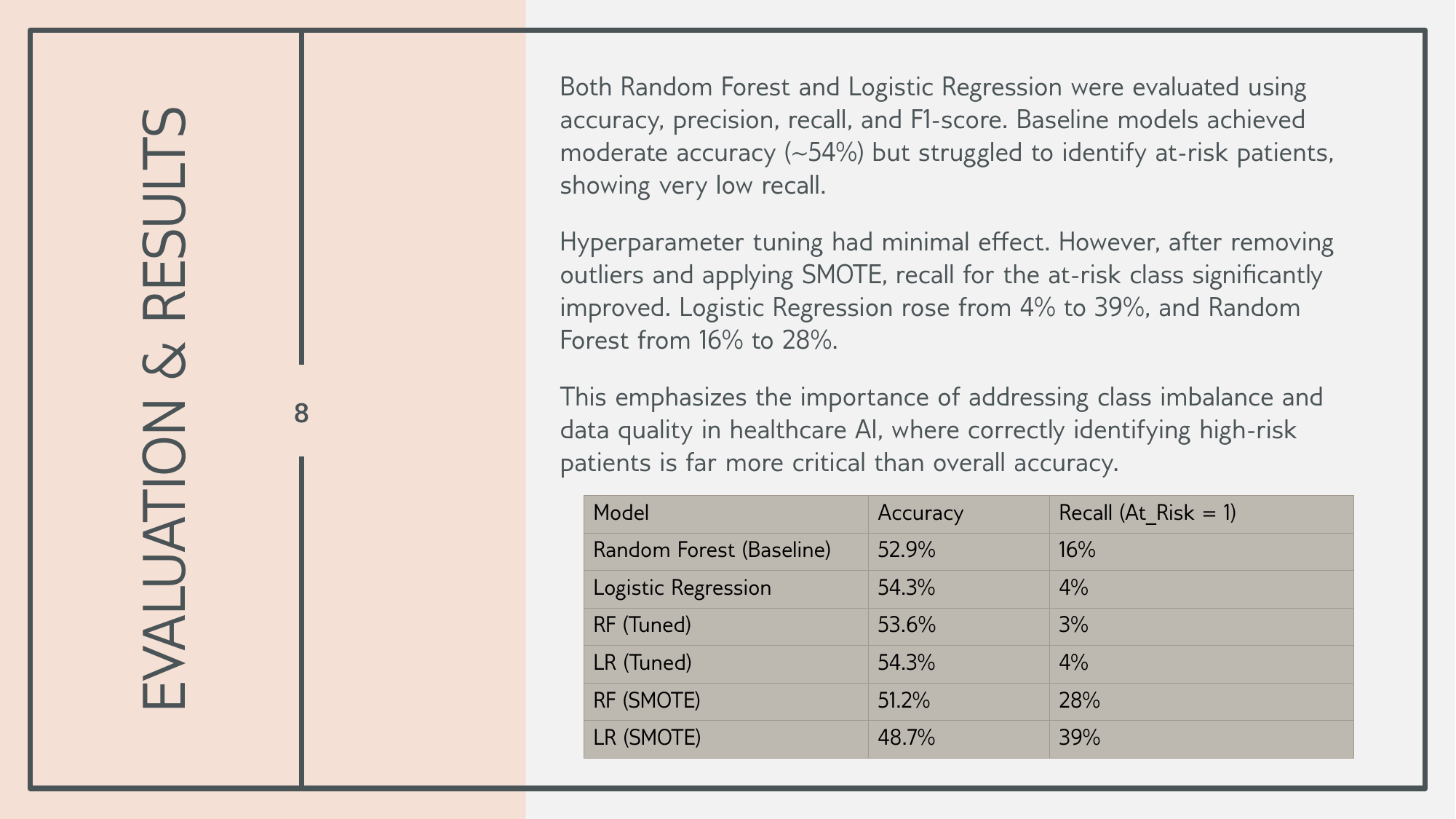

Both Random Forest and Logistic Regression were evaluated using accuracy, precision, recall, and F1-score. Baseline models achieved moderate accuracy (~54%) but struggled to identify at-risk patients, showing very low recall.
Hyperparameter tuning had minimal effect. However, after removing outliers and applying SMOTE, recall for the at-risk class significantly improved. Logistic Regression rose from 4% to 39%, and Random Forest from 16% to 28%.
This emphasizes the importance of addressing class imbalance and data quality in healthcare AI, where correctly identifying high-risk patients is far more critical than overall accuracy.
# Evaluation & results
8
| Model | Accuracy | Recall (At\_Risk = 1) |
| --- | --- | --- |
| Random Forest (Baseline) | 52.9% | 16% |
| Logistic Regression | 54.3% | 4% |
| RF (Tuned) | 53.6% | 3% |
| LR (Tuned) | 54.3% | 4% |
| RF (SMOTE) | 51.2% | 28% |
| LR (SMOTE) | 48.7% | 39% |